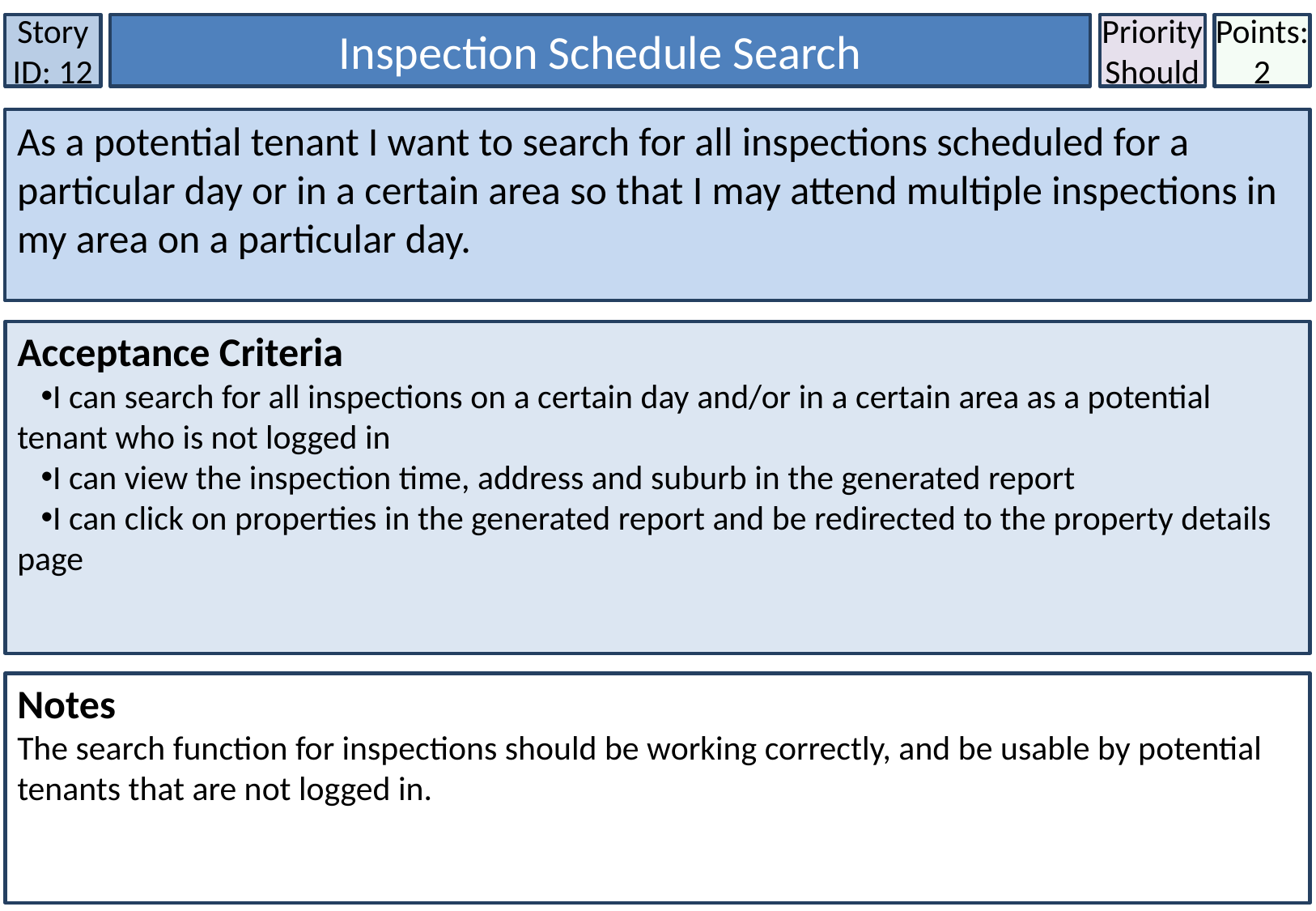

Story ID: 12
Inspection Schedule Search
Priority
Should
Points:
2
As a potential tenant I want to search for all inspections scheduled for a particular day or in a certain area so that I may attend multiple inspections in my area on a particular day.
Acceptance Criteria
I can search for all inspections on a certain day and/or in a certain area as a potential tenant who is not logged in
I can view the inspection time, address and suburb in the generated report
I can click on properties in the generated report and be redirected to the property details page

Notes
The search function for inspections should be working correctly, and be usable by potential tenants that are not logged in.